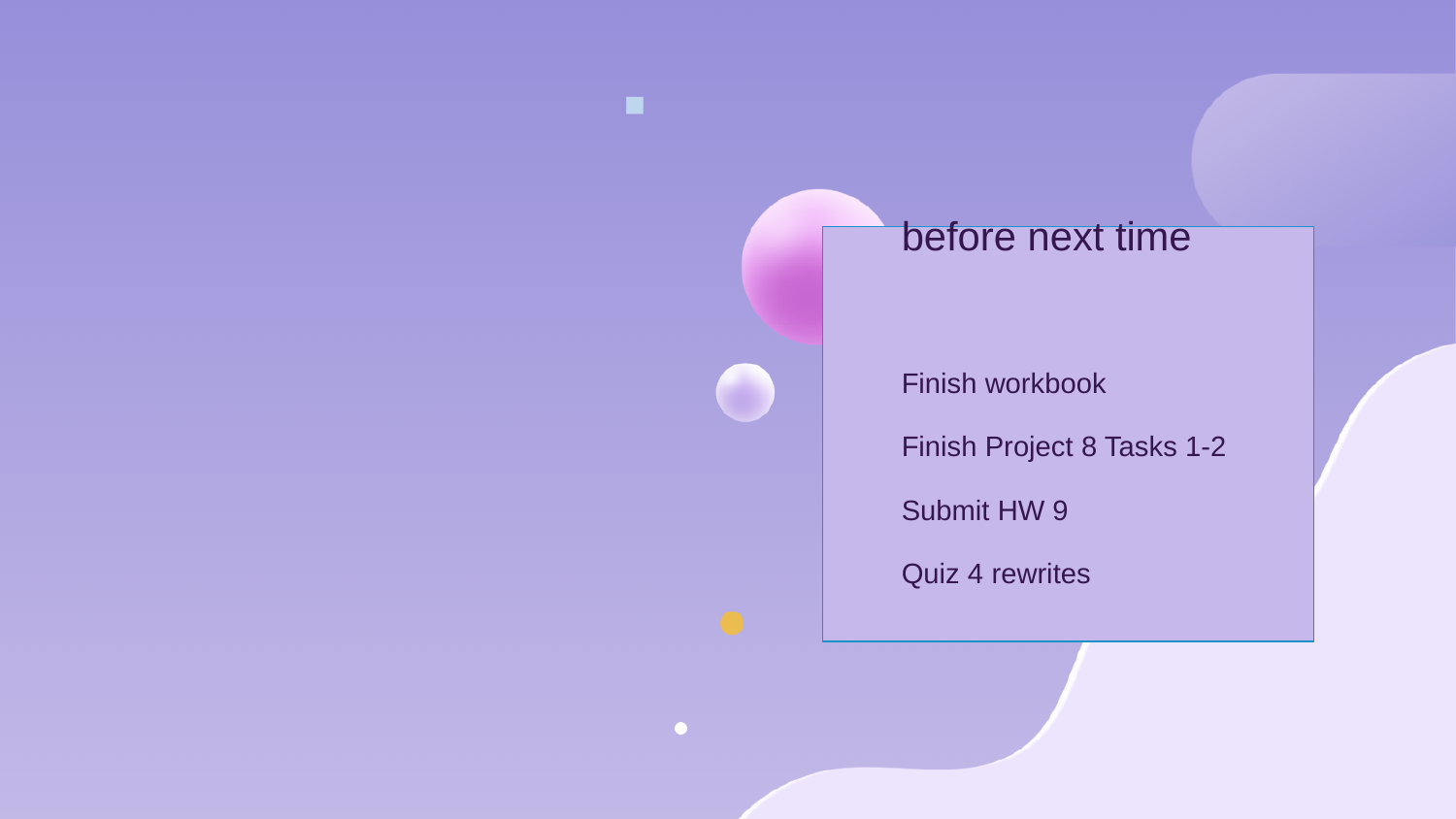

before next time
Finish workbook
Finish Project 8 Tasks 1-2
Submit HW 9
Quiz 4 rewrites